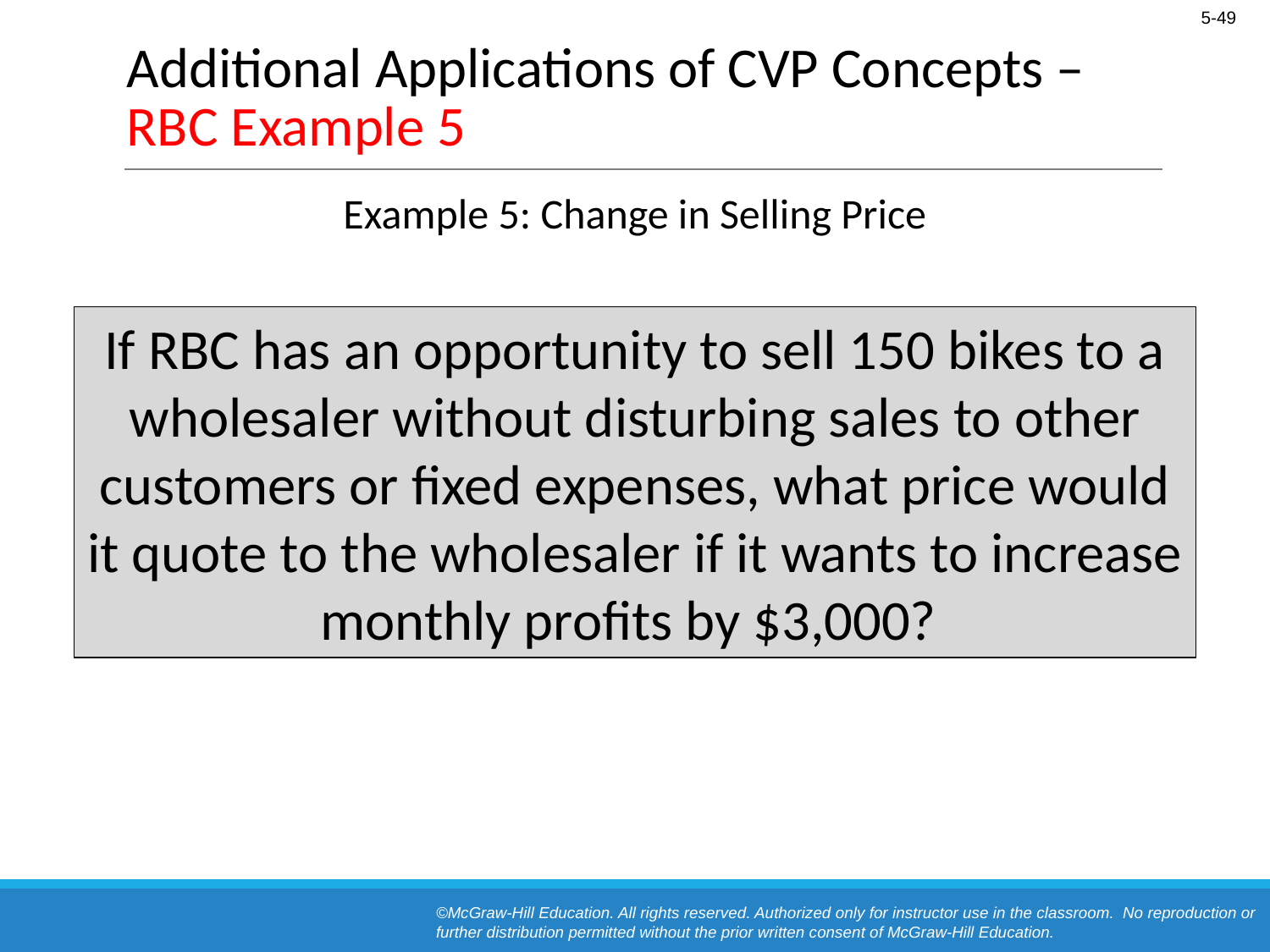

# Additional Applications of CVP Concepts – RBC Example 5
Example 5: Change in Selling Price
If RBC has an opportunity to sell 150 bikes to a wholesaler without disturbing sales to other customers or fixed expenses, what price would it quote to the wholesaler if it wants to increase monthly profits by $3,000?